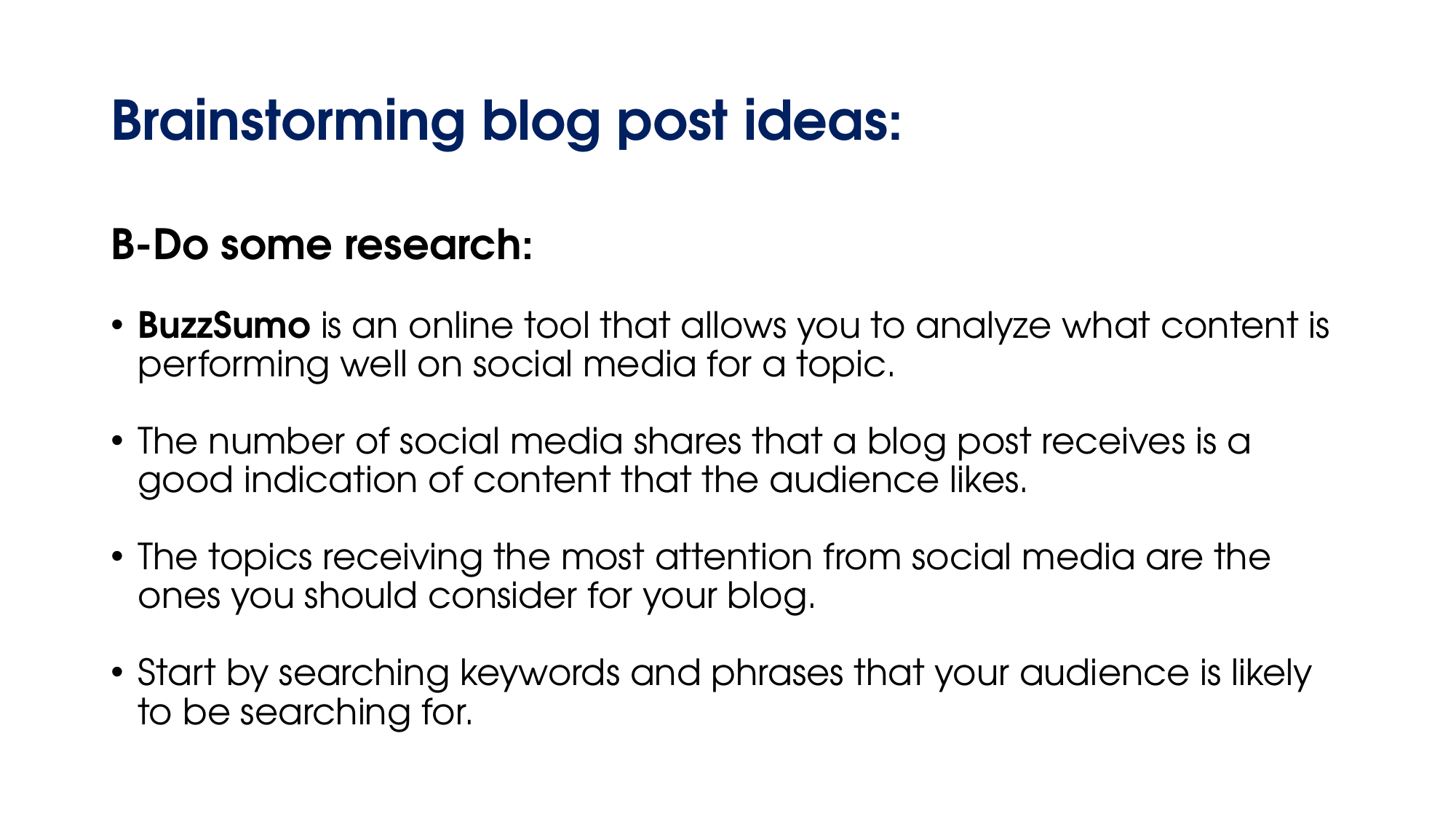

# Brainstorming blog post ideas:
B-Do some research:

BuzzSumo is an online tool that allows you to analyze what content is performing well on social media for a topic.

The number of social media shares that a blog post receives is a good indication of content that the audience likes.

The topics receiving the most attention from social media are the ones you should consider for your blog.

Start by searching keywords and phrases that your audience is likely to be searching for.